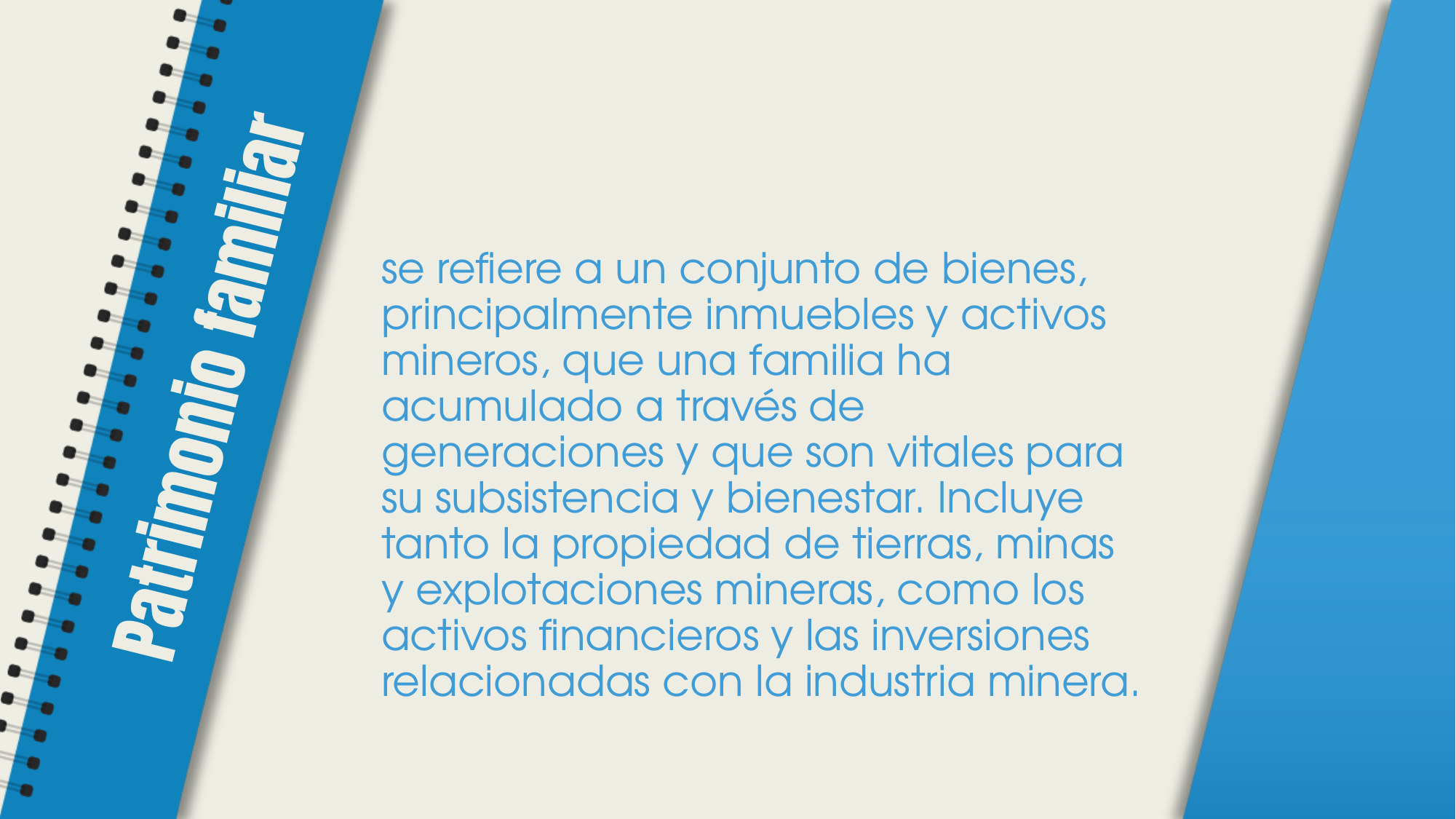

se refiere a un conjunto de bienes, principalmente inmuebles y activos mineros, que una familia ha acumulado a través de generaciones y que son vitales para su subsistencia y bienestar. Incluye tanto la propiedad de tierras, minas y explotaciones mineras, como los activos financieros y las inversiones relacionadas con la industria minera.
# Patrimonio familiar